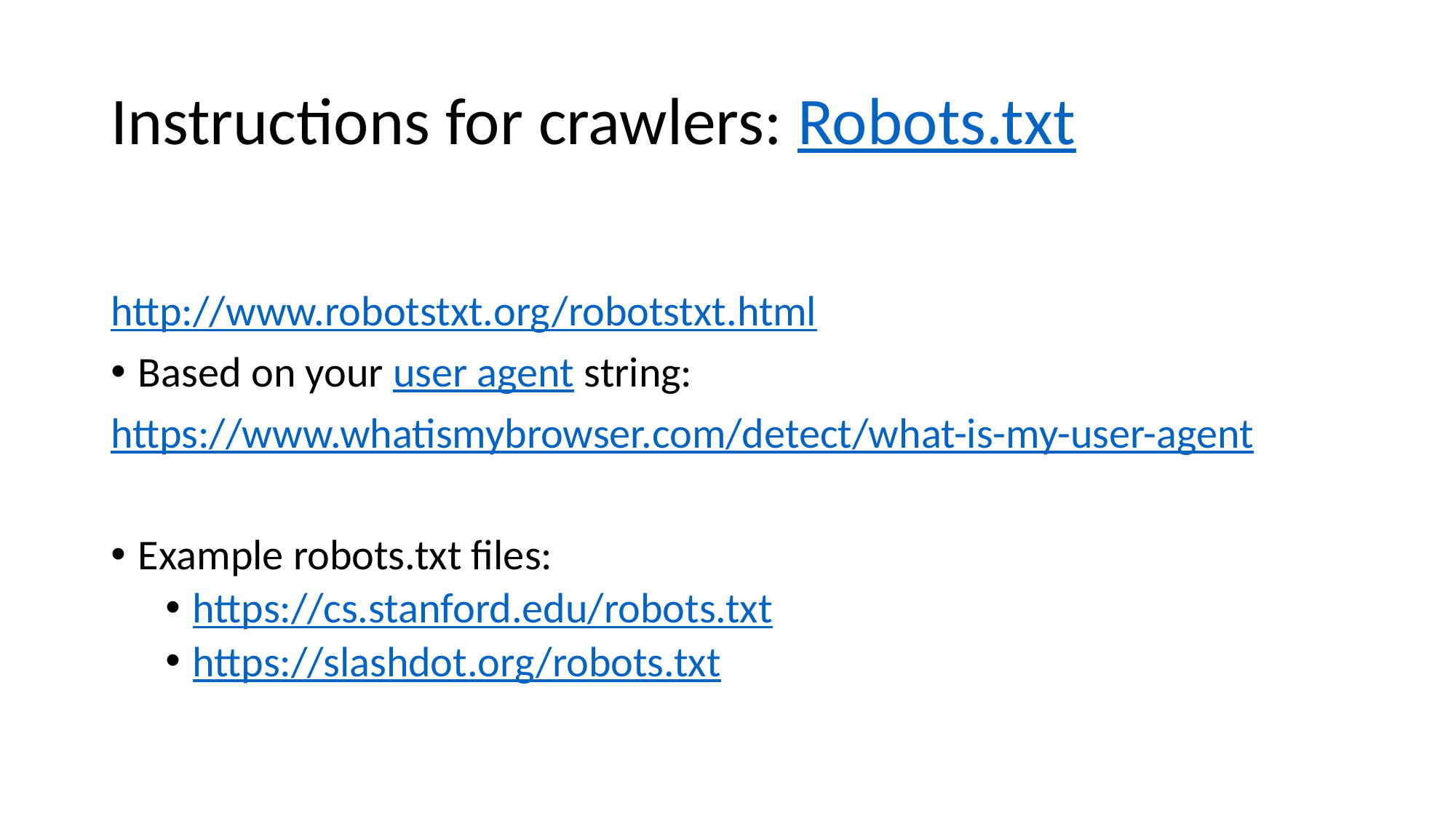

# Instructions for crawlers: Robots.txt

http://www.robotstxt.org/robotstxt.html
Based on your user agent string:
https://www.whatismybrowser.com/detect/what-is-my-user-agent

Example robots.txt files:
https://cs.stanford.edu/robots.txt
https://slashdot.org/robots.txt